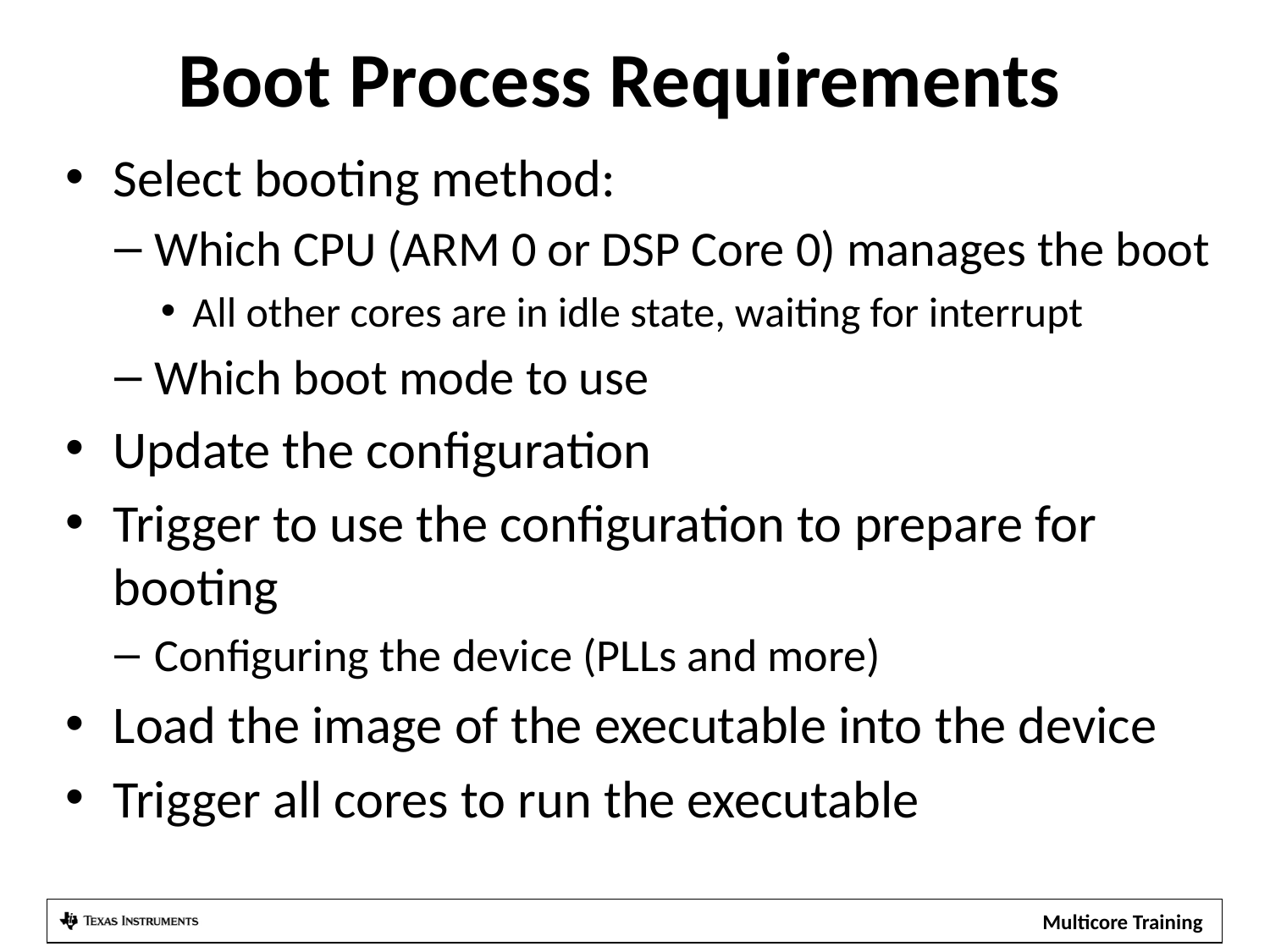

# Boot Process Requirements
Select booting method:
Which CPU (ARM 0 or DSP Core 0) manages the boot
All other cores are in idle state, waiting for interrupt
Which boot mode to use
Update the configuration
Trigger to use the configuration to prepare for booting
Configuring the device (PLLs and more)
Load the image of the executable into the device
Trigger all cores to run the executable